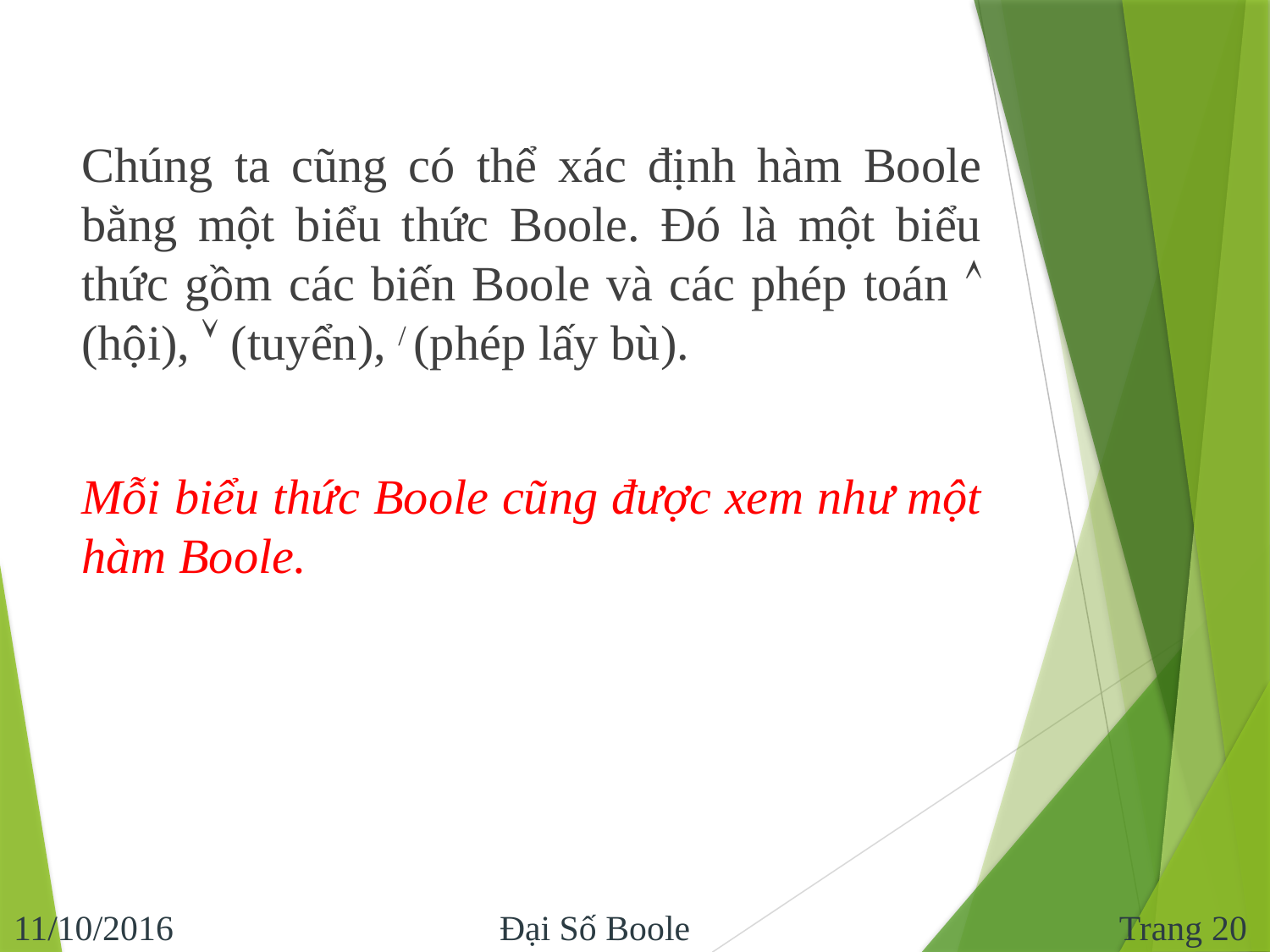

Chúng ta cũng có thể xác định hàm Boole bằng một biểu thức Boole. Đó là một biểu thức gồm các biến Boole và các phép toán ∧ (hội), ∨ (tuyển), / (phép lấy bù).

	Mỗi biểu thức Boole cũng được xem như một hàm Boole.

Trang 20
11/10/2016
Đại Số Boole